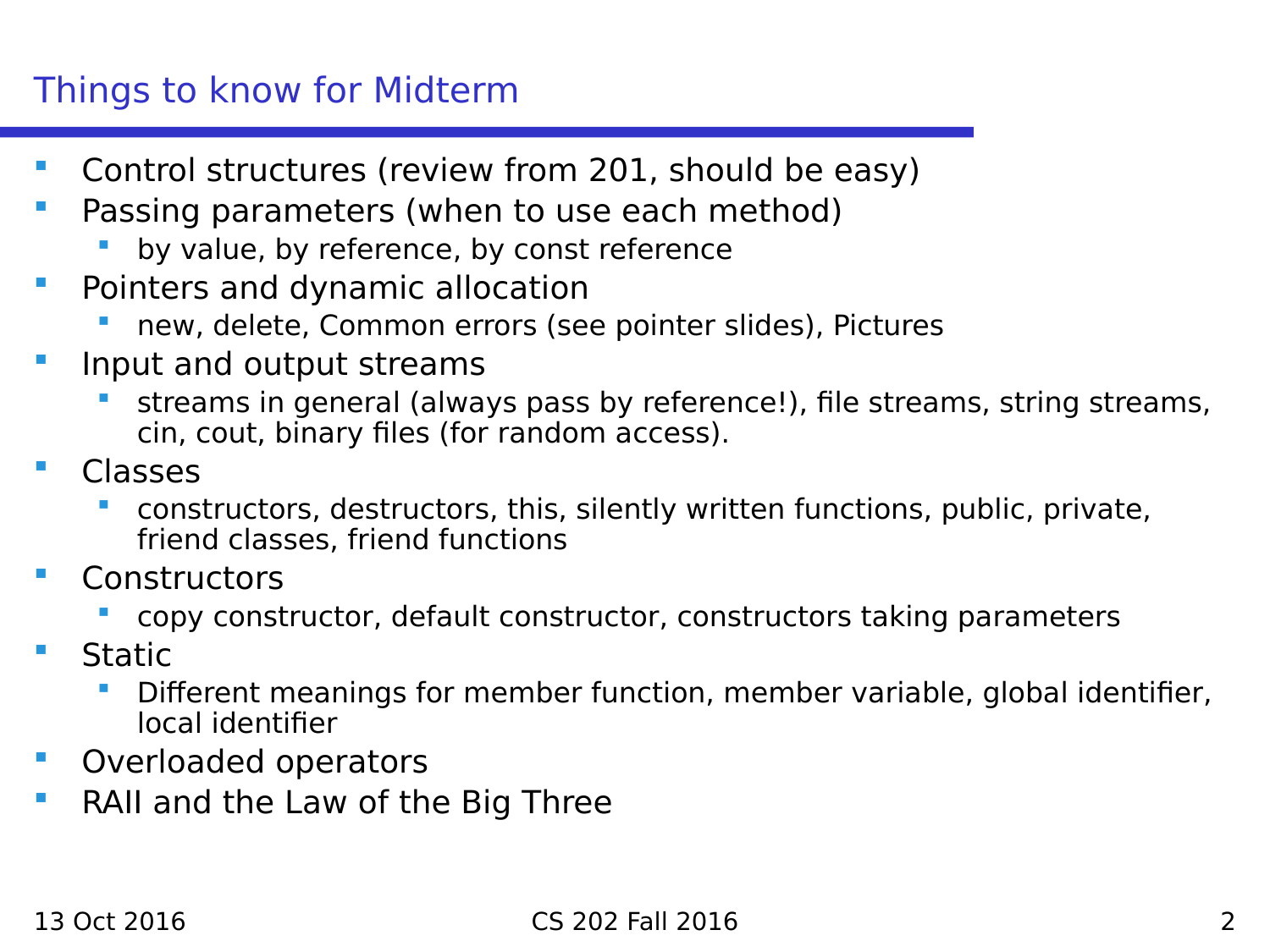

# Things to know for Midterm
Control structures (review from 201, should be easy)
Passing parameters (when to use each method)
by value, by reference, by const reference
Pointers and dynamic allocation
new, delete, Common errors (see pointer slides), Pictures
Input and output streams
streams in general (always pass by reference!), file streams, string streams, cin, cout, binary files (for random access).
Classes
constructors, destructors, this, silently written functions, public, private, friend classes, friend functions
Constructors
copy constructor, default constructor, constructors taking parameters
Static
Different meanings for member function, member variable, global identifier, local identifier
Overloaded operators
RAII and the Law of the Big Three
13 Oct 2016
CS 202 Fall 2016
2